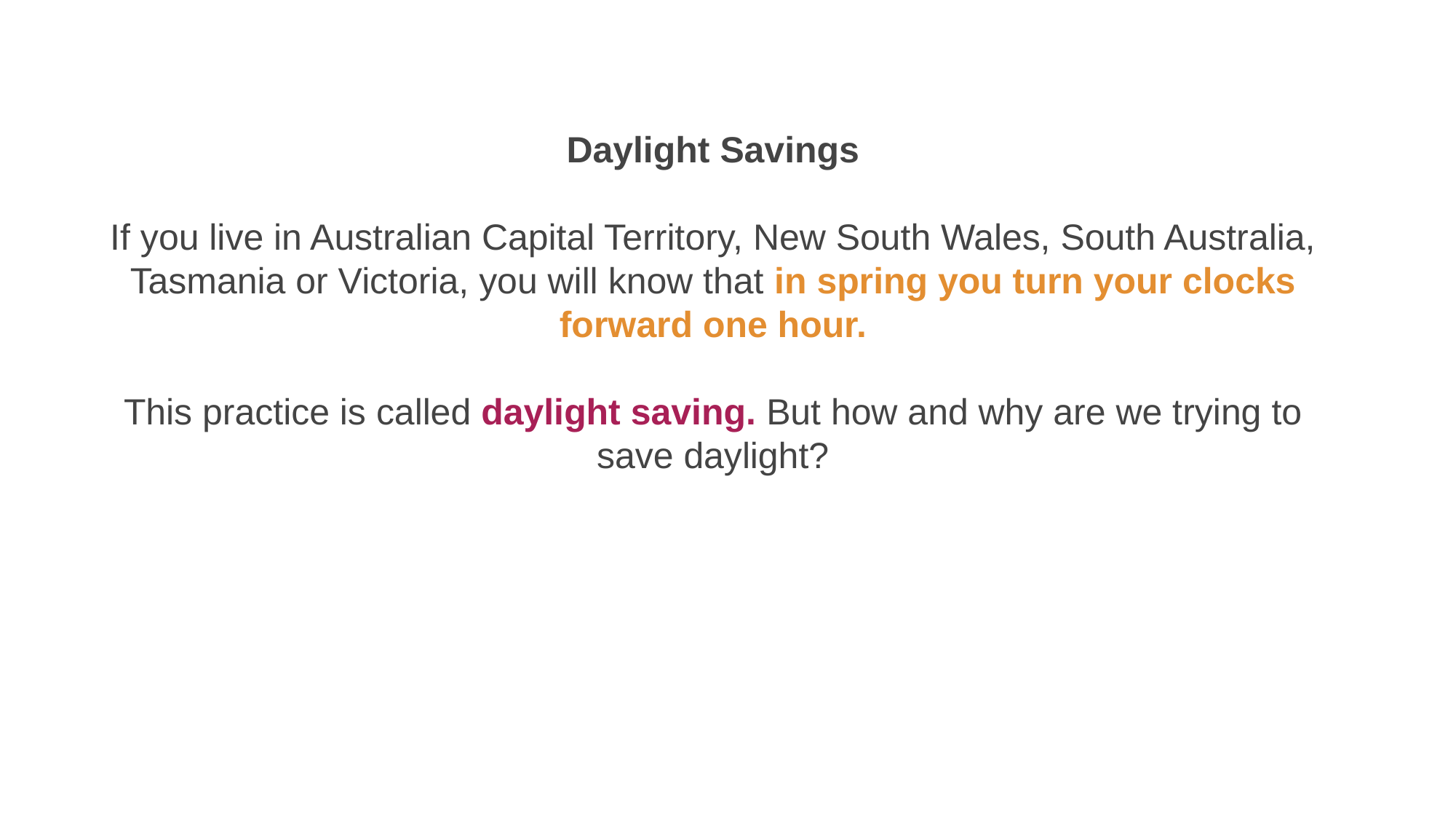

Daylight Savings

If you live in Australian Capital Territory, New South Wales, South Australia, Tasmania or Victoria, you will know that in spring you turn your clocks forward one hour.

This practice is called daylight saving. But how and why are we trying to save daylight?